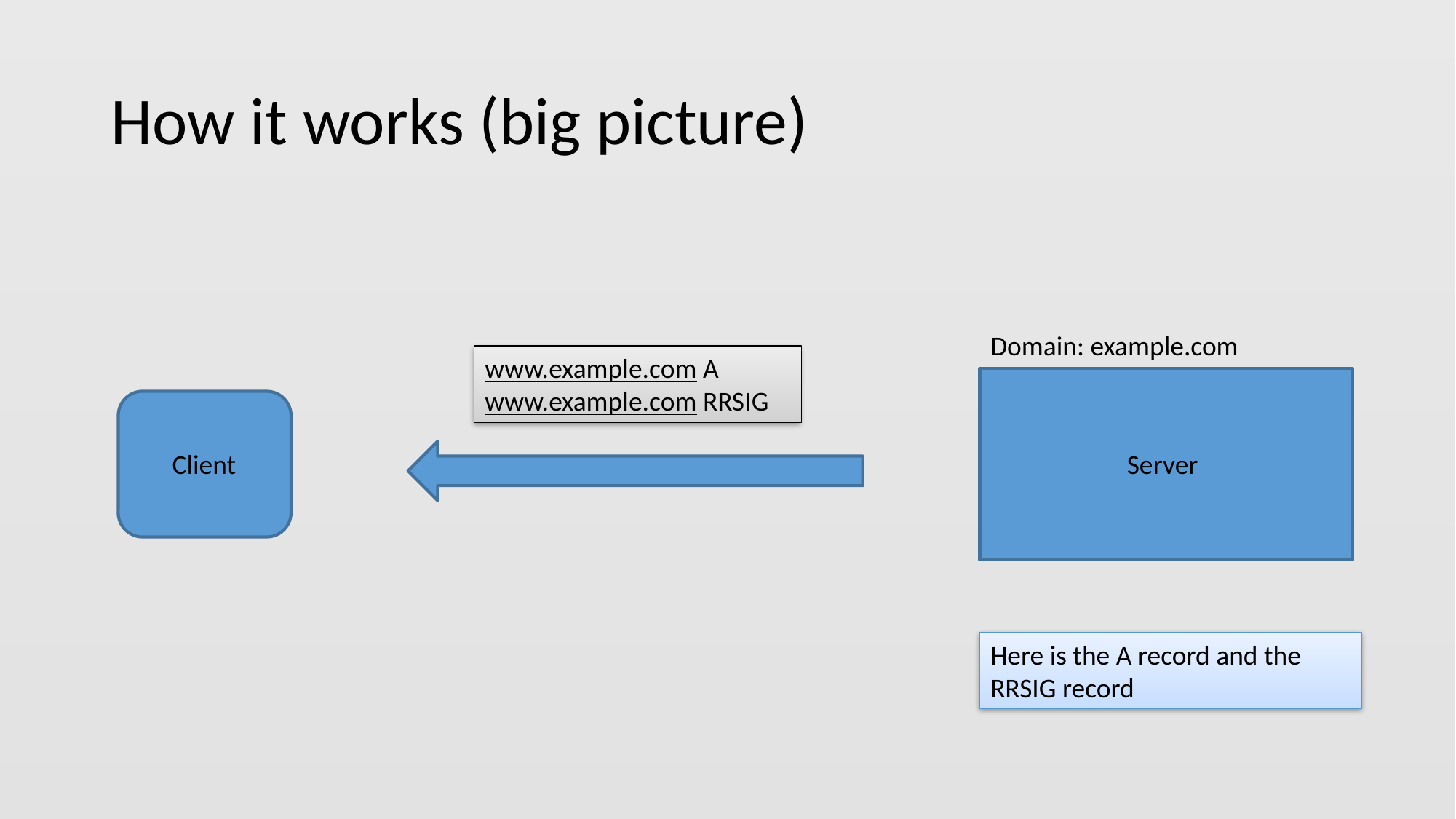

# How it works (big picture)
Domain: example.com
www.example.com A
www.example.com RRSIG

Client

Server
Here is the A record and the RRSIG record